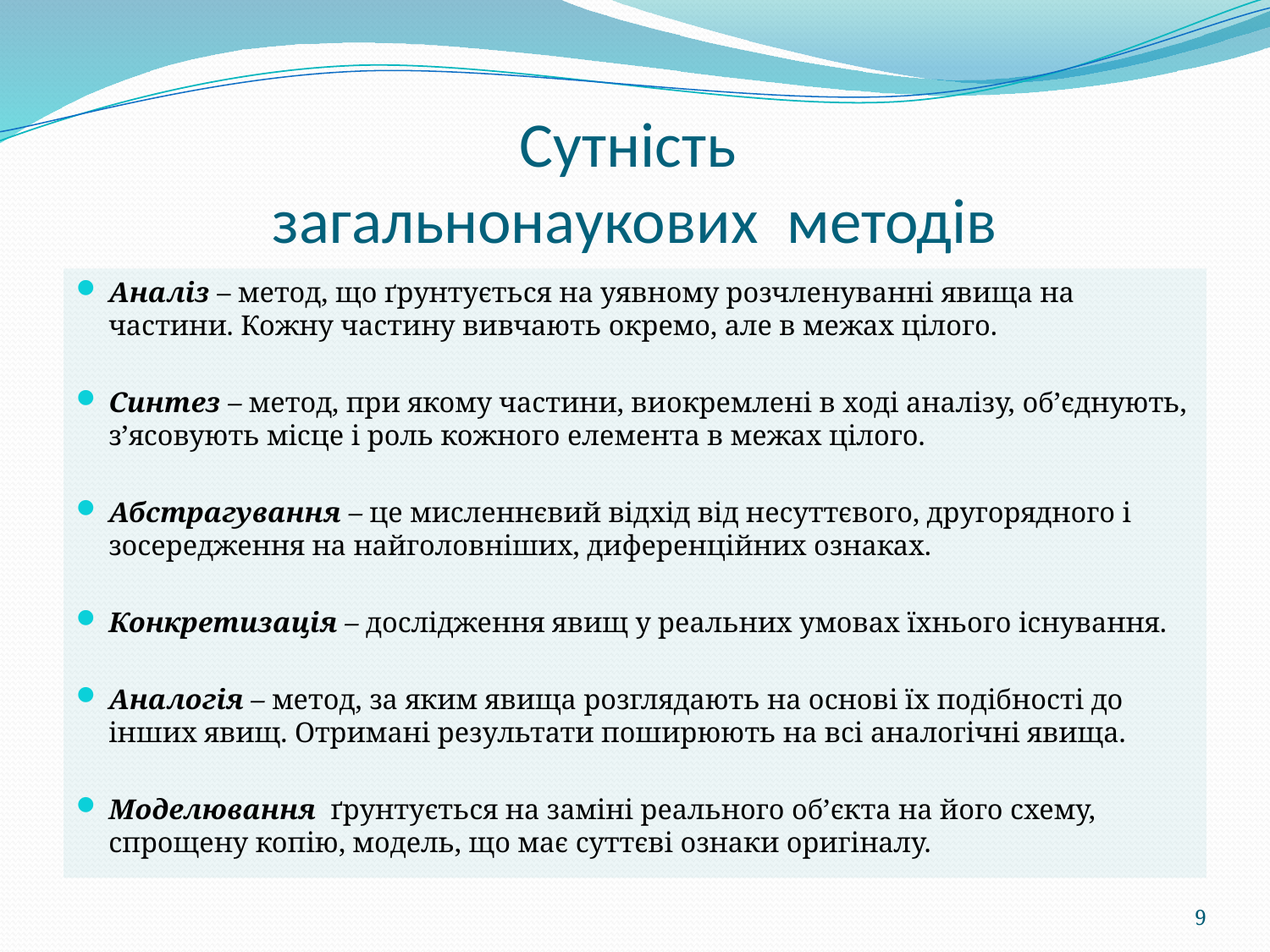

# Сутність загальнонаукових  методів
Аналіз – метод, що ґрунтується на уявному розчленуванні явища на частини. Кожну частину вивчають окремо, але в межах цілого.

Синтез – метод, при якому частини, виокремлені в ході аналізу, об’єднують, з’ясовують місце і роль кожного елемента в межах цілого.

Абстрагування – це мисленнєвий відхід від несуттєвого, другорядного і зосередження на найголовніших, диференційних ознаках.

Конкретизація – дослідження явищ у реальних умовах їхнього існування.

Аналогія – метод, за яким явища розглядають на основі їх подібності до інших явищ. Отримані результати поширюють на всі аналогічні явища.

Моделювання  ґрунтується на заміні реального об’єкта на його схему, спрощену копію, модель, що має суттєві ознаки оригіналу.
9